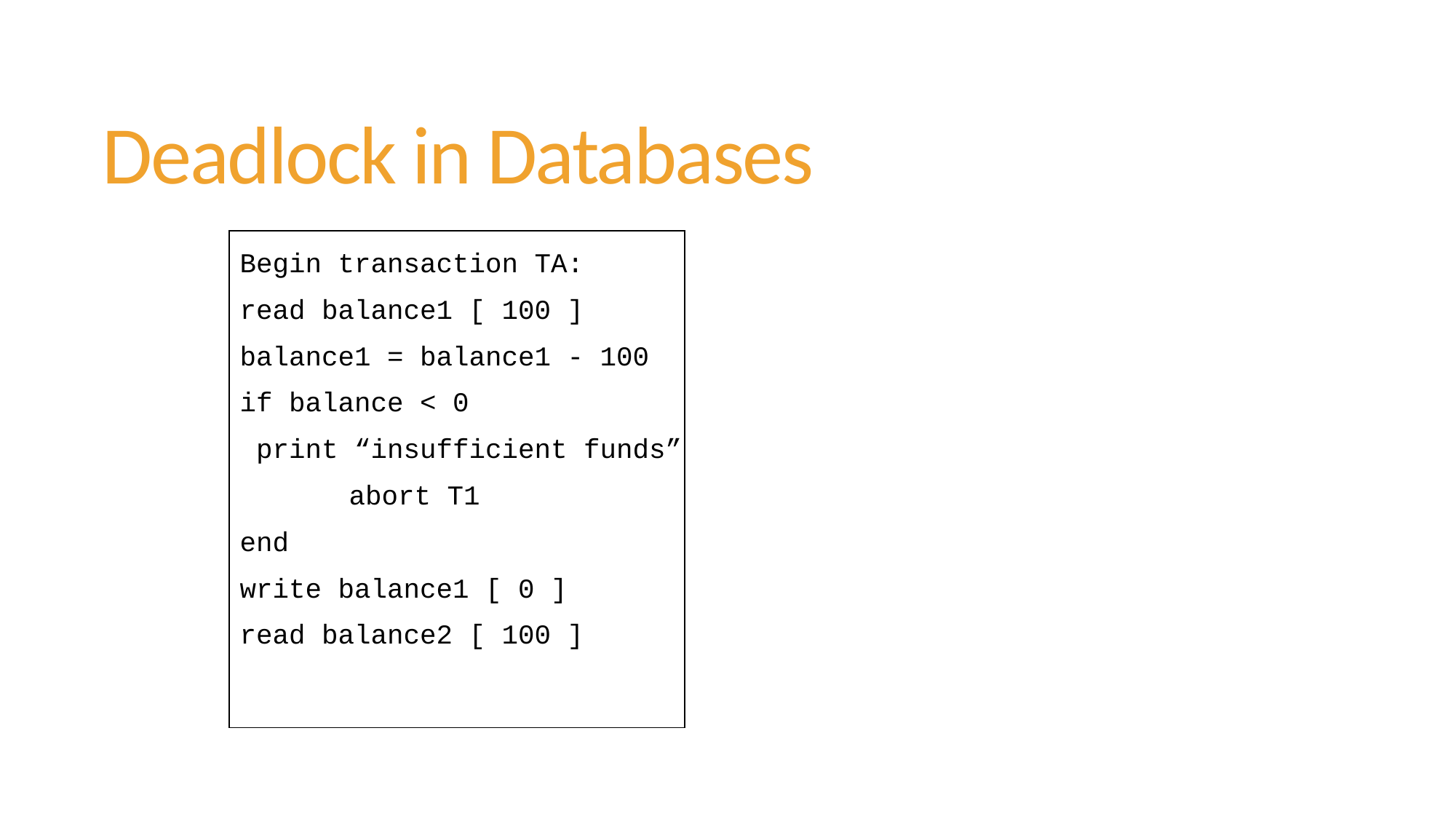

# Deadlock in Databases

Begin transaction TA:
read balance1 [ 100 ]
balance1 = balance1 - 100
if balance < 0
 print “insufficient funds”
	abort T1
end
write balance1 [ 0 ]
read balance2 [ 100 ]